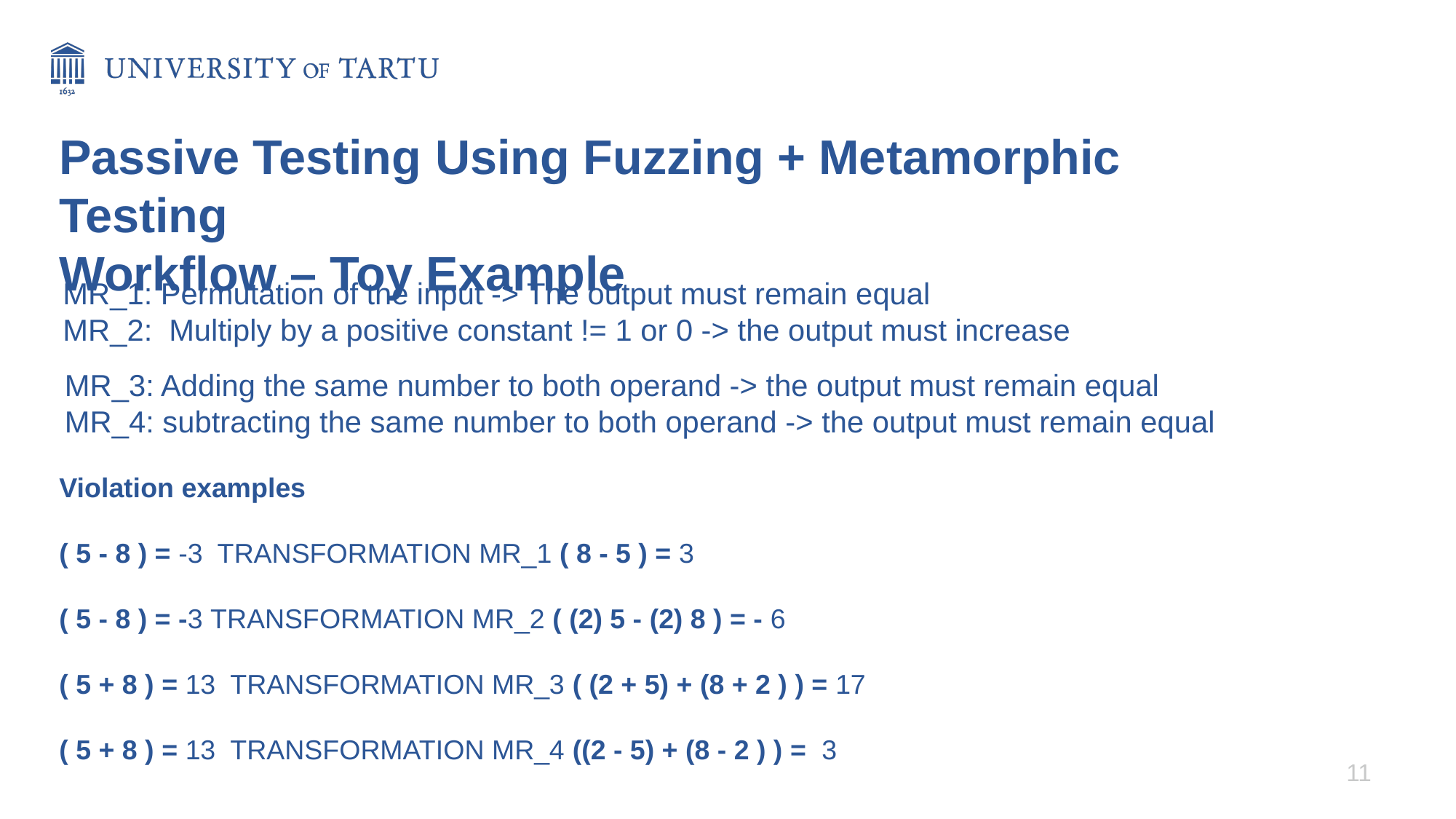

Passive Testing Using Fuzzing + Metamorphic Testing
Workflow – Toy Example
MR_1: Permutation of the input -> The output must remain equal
MR_2:  Multiply by a positive constant != 1 or 0 -> the output must increase
MR_3: Adding the same number to both operand -> the output must remain equal
MR_4: subtracting the same number to both operand -> the output must remain equal
Violation examples

( 5 - 8 ) = -3  TRANSFORMATION MR_1 ( 8 - 5 ) = 3

( 5 - 8 ) = -3 TRANSFORMATION MR_2 ( (2) 5 - (2) 8 ) = - 6

( 5 + 8 ) = 13  TRANSFORMATION MR_3 ( (2 + 5) + (8 + 2 ) ) = 17

( 5 + 8 ) = 13  TRANSFORMATION MR_4 ((2 - 5) + (8 - 2 ) ) =  3

11